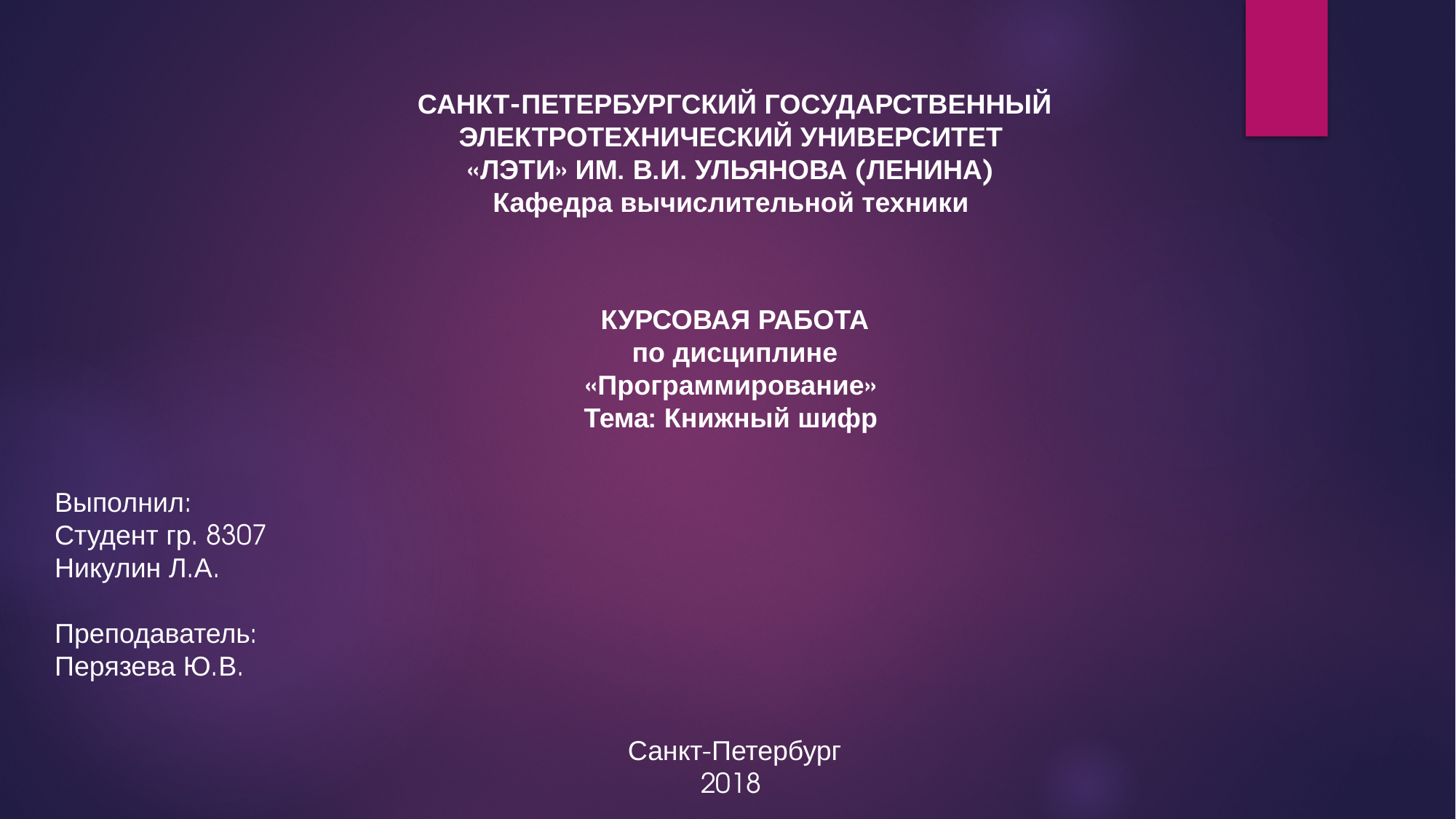

САНКТ-ПЕТЕРБУРГСКИЙ ГОСУДАРСТВЕННЫЙ
ЭЛЕКТРОТЕХНИЧЕСКИЙ УНИВЕРСИТЕТ
«ЛЭТИ» ИМ. В.И. УЛЬЯНОВА (ЛЕНИНА)
Кафедра вычислительной техники

 КУРСОВАЯ РАБОТА
по дисциплине «Программирование»
Тема: Книжный шифр
Выполнил:
Студент гр. 8307
Никулин Л.А.

Преподаватель:
Перязева Ю.В.

 Санкт-Петербург
2018